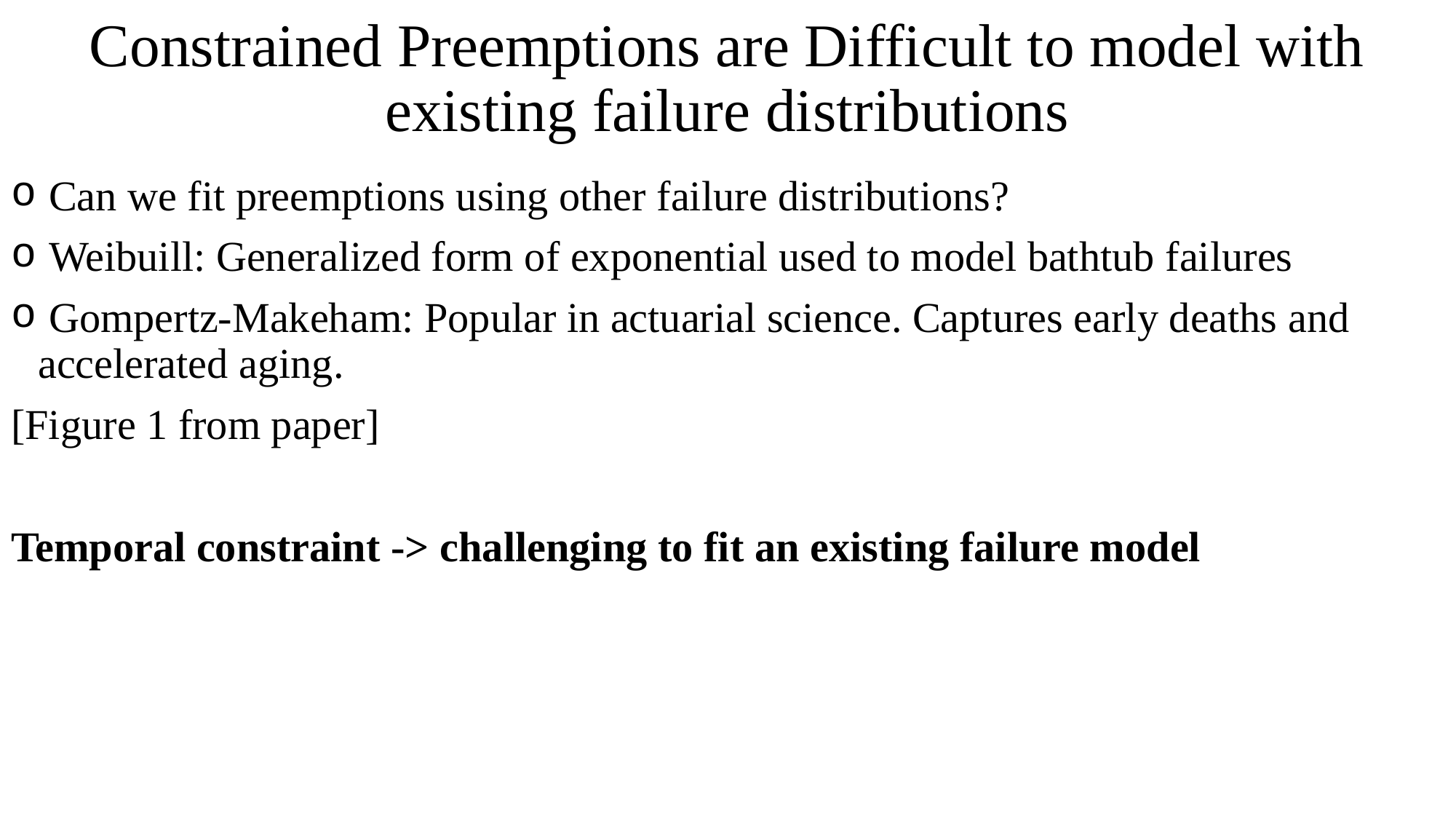

# Constrained Preemptions are Difficult to model with existing failure distributions
 Can we fit preemptions using other failure distributions?
 Weibuill: Generalized form of exponential used to model bathtub failures
 Gompertz-Makeham: Popular in actuarial science. Captures early deaths and accelerated aging.
[Figure 1 from paper]

Temporal constraint -> challenging to fit an existing failure model